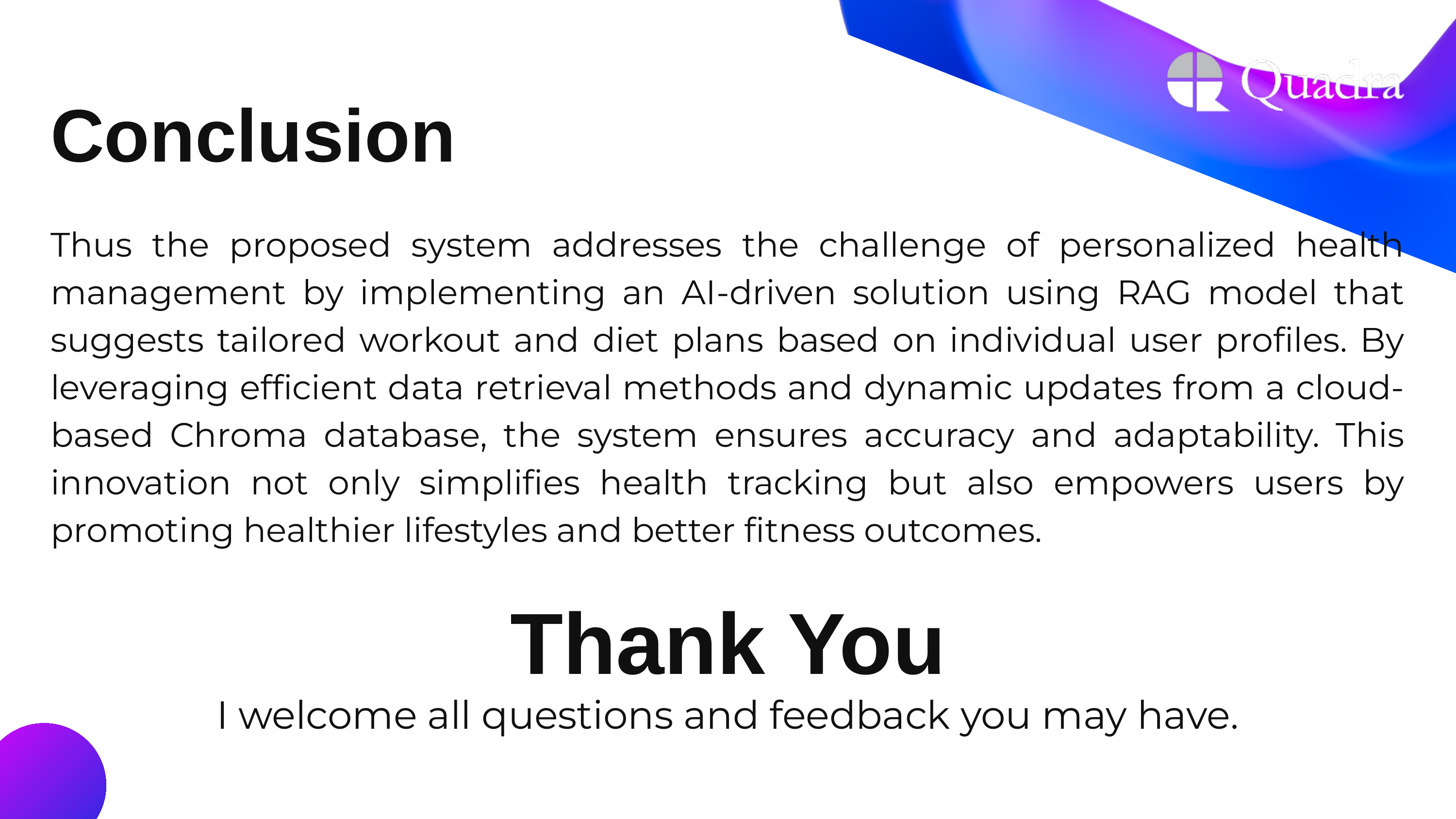

Conclusion
Thus the proposed system addresses the challenge of personalized health management by implementing an AI-driven solution using RAG model that suggests tailored workout and diet plans based on individual user profiles. By leveraging efficient data retrieval methods and dynamic updates from a cloud-based Chroma database, the system ensures accuracy and adaptability. This innovation not only simplifies health tracking but also empowers users by promoting healthier lifestyles and better fitness outcomes.
Thank You
I welcome all questions and feedback you may have.